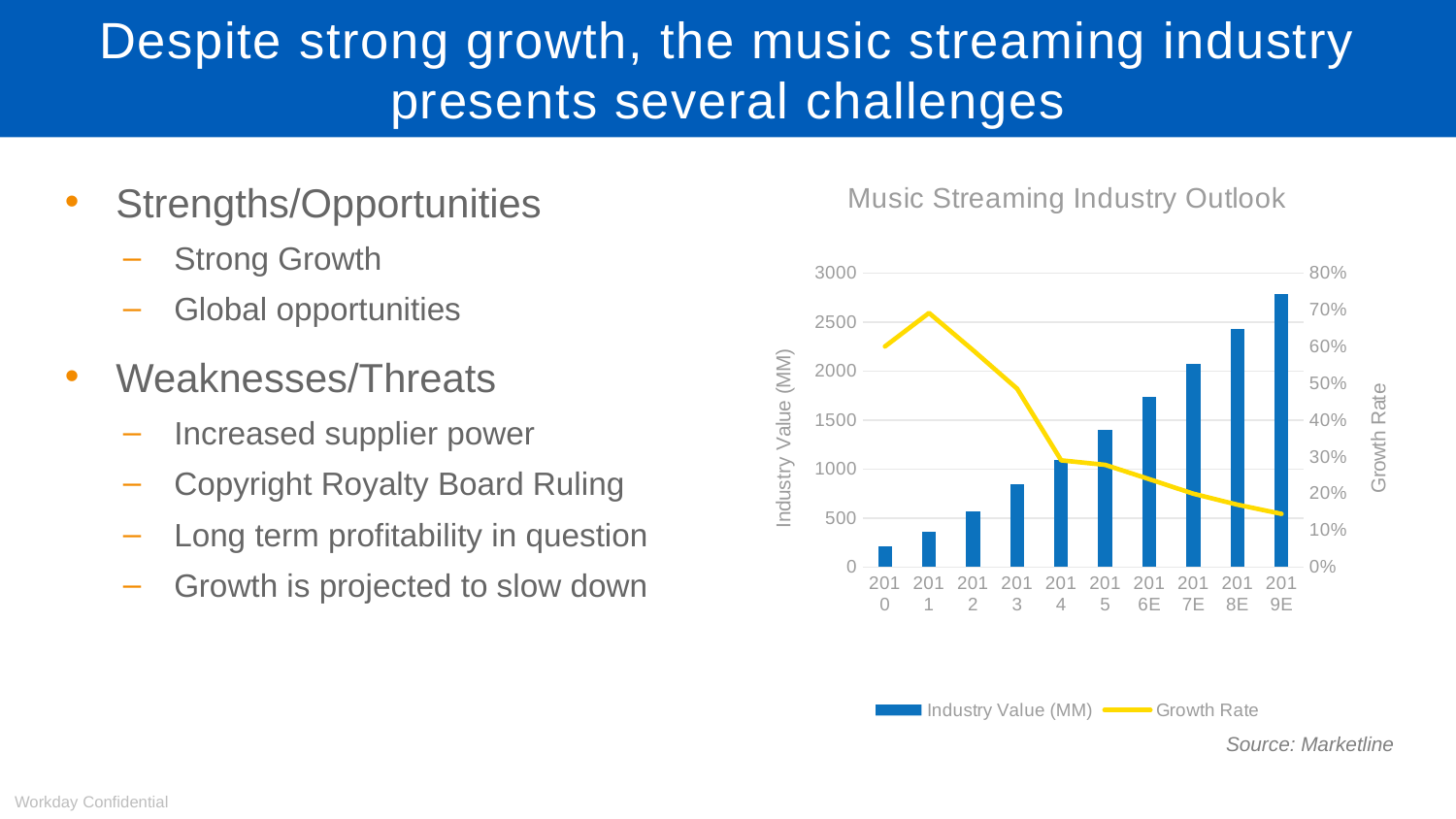

# Despite strong growth, the music streaming industry presents several challenges

### Chart: Music Streaming Industry Outlook

| Category | Industry Value (MM) | Growth Rate |
|---|---|---|
| 2010 | 212.4 | 0.6 |
| 2011 | 359.2 | 0.6911487758945385 |
| 2012 | 571.0 | 0.5896436525612473 |
| 2013 | 848.0 | 0.4851138353765324 |
| 2014 | 1094.0 | 0.29009433962264153 |
| 2015 | 1398.0 | 0.27787934186471663 |
| 2016E | 1732.0 | 0.23891273247496422 |
| 2017E | 2077.0 | 0.19919168591224018 |
| 2018E | 2429.0 | 0.16947520462205104 |
| 2019E | 2780.0 | 0.14450391107451627 |
Strengths/Opportunities
Strong Growth
Global opportunities
Weaknesses/Threats
Increased supplier power
Copyright Royalty Board Ruling
Long term profitability in question
Growth is projected to slow down

Source: Marketline
Workday Confidential